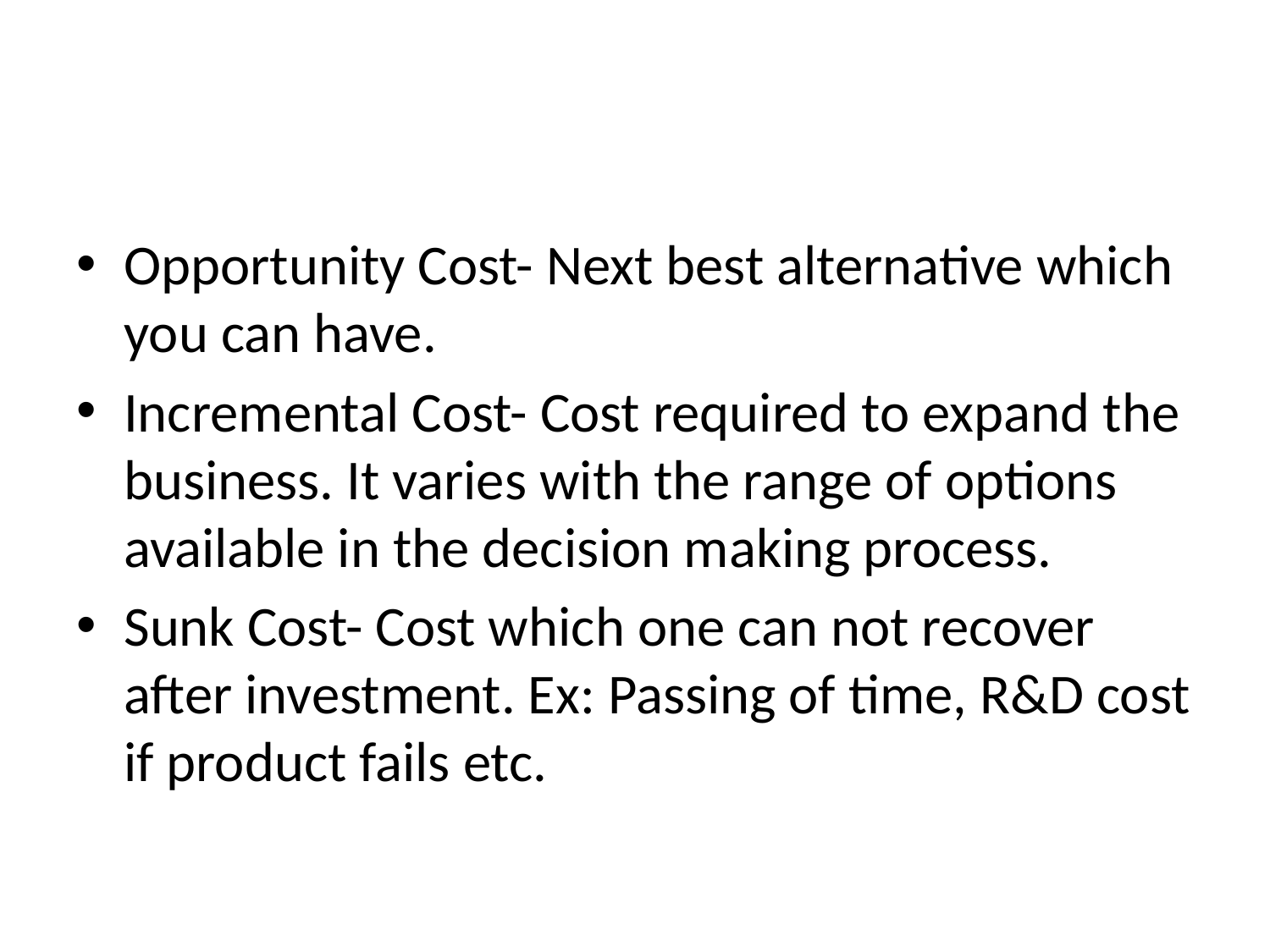

#
Opportunity Cost- Next best alternative which you can have.
Incremental Cost- Cost required to expand the business. It varies with the range of options available in the decision making process.
Sunk Cost- Cost which one can not recover after investment. Ex: Passing of time, R&D cost if product fails etc.